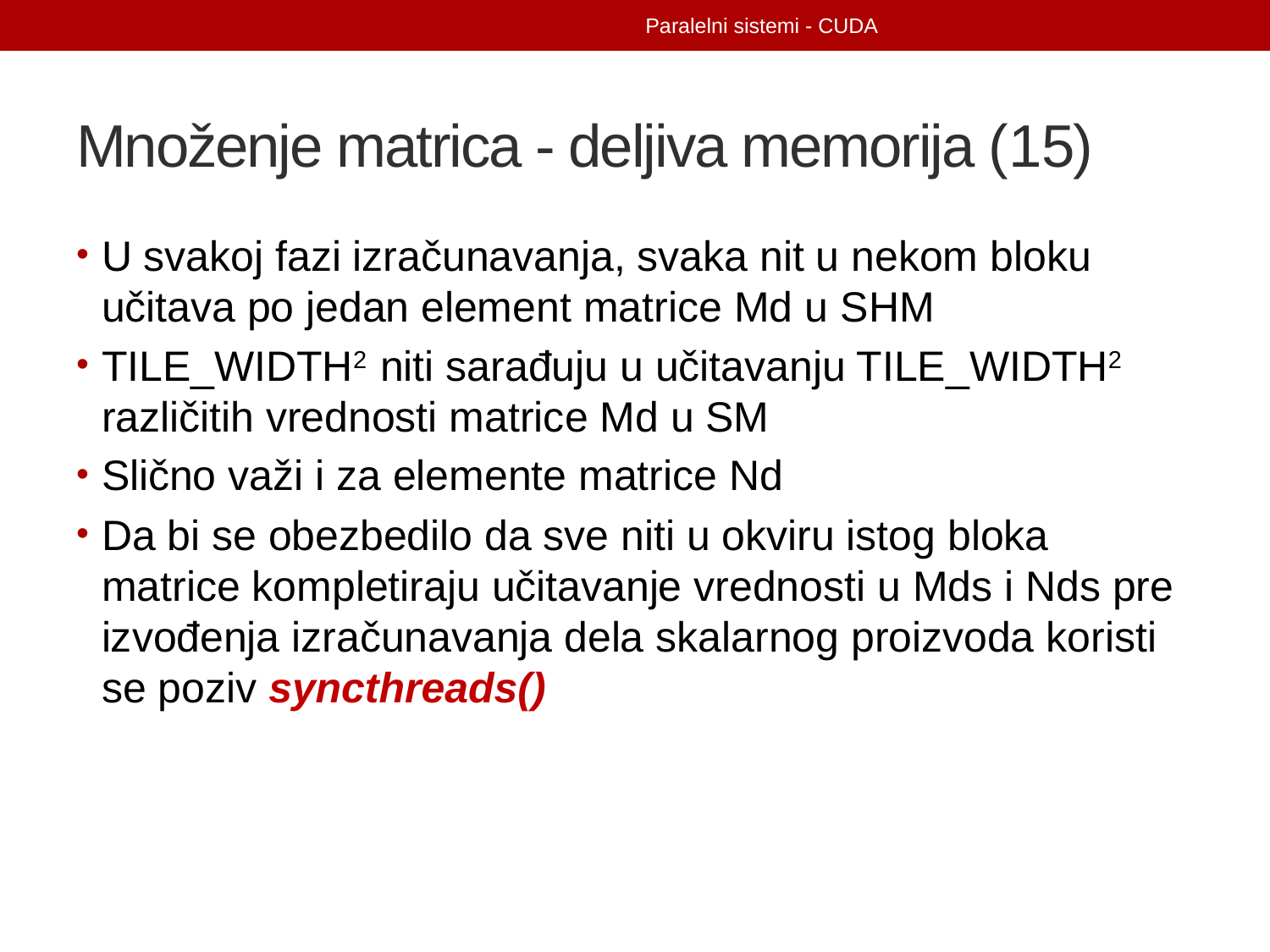

Paralelni sistemi - CUDA
# Množenje matrica - deljiva memorija (15)
U svakoj fazi izračunavanja, svaka nit u nekom bloku učitava po jedan element matrice Md u SHM
TILE_WIDTH2  niti sarađuju u učitavanju TILE_WIDTH2 različitih vrednosti matrice Md u SM
Slično važi i za elemente matrice Nd
Da bi se obezbedilo da sve niti u okviru istog bloka matrice kompletiraju učitavanje vrednosti u Mds i Nds pre izvođenja izračunavanja dela skalarnog proizvoda koristi se poziv syncthreads()